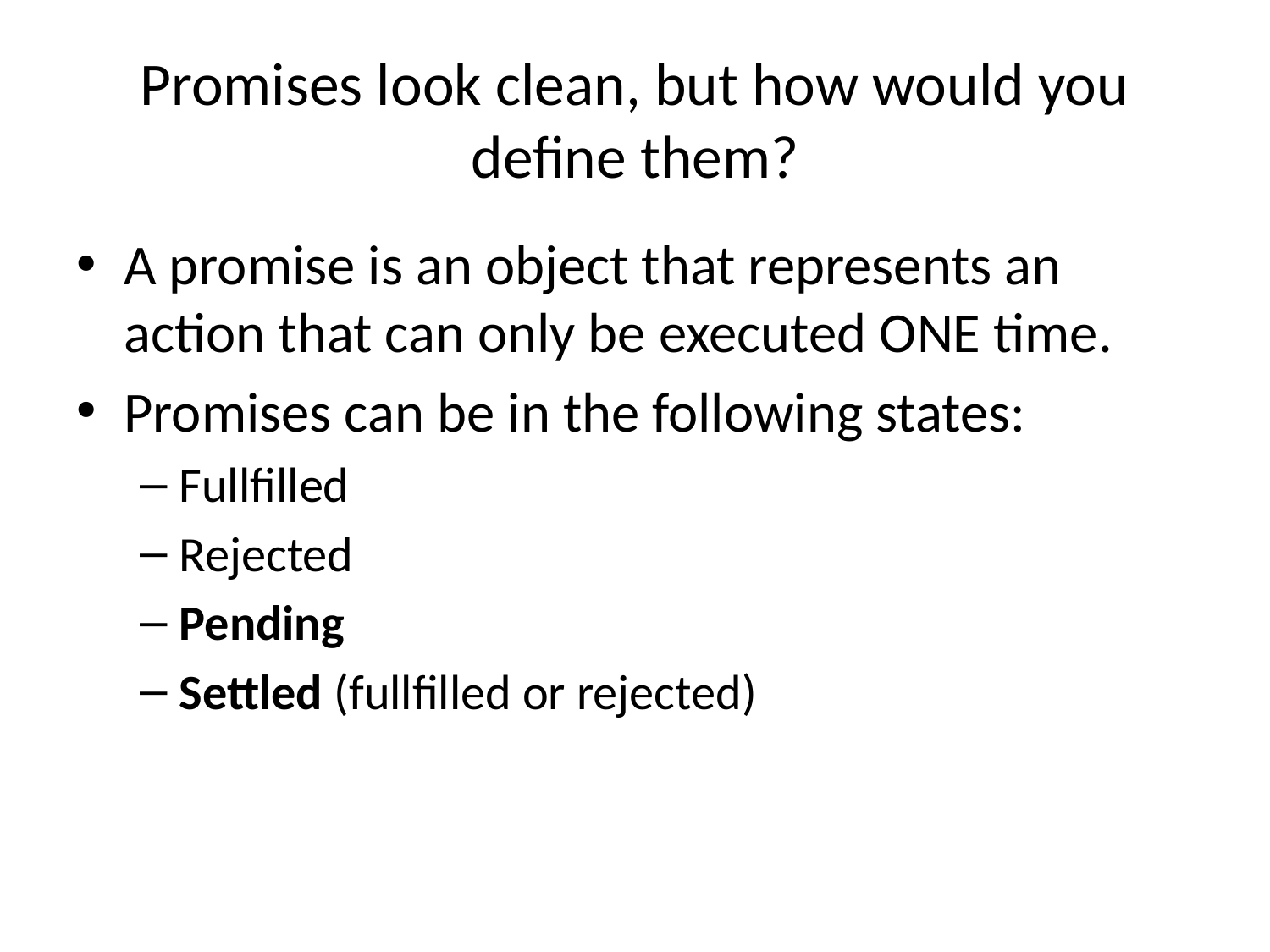

# Promises look clean, but how would you define them?
A promise is an object that represents an action that can only be executed ONE time.
Promises can be in the following states:
Fullfilled
Rejected
Pending
Settled (fullfilled or rejected)